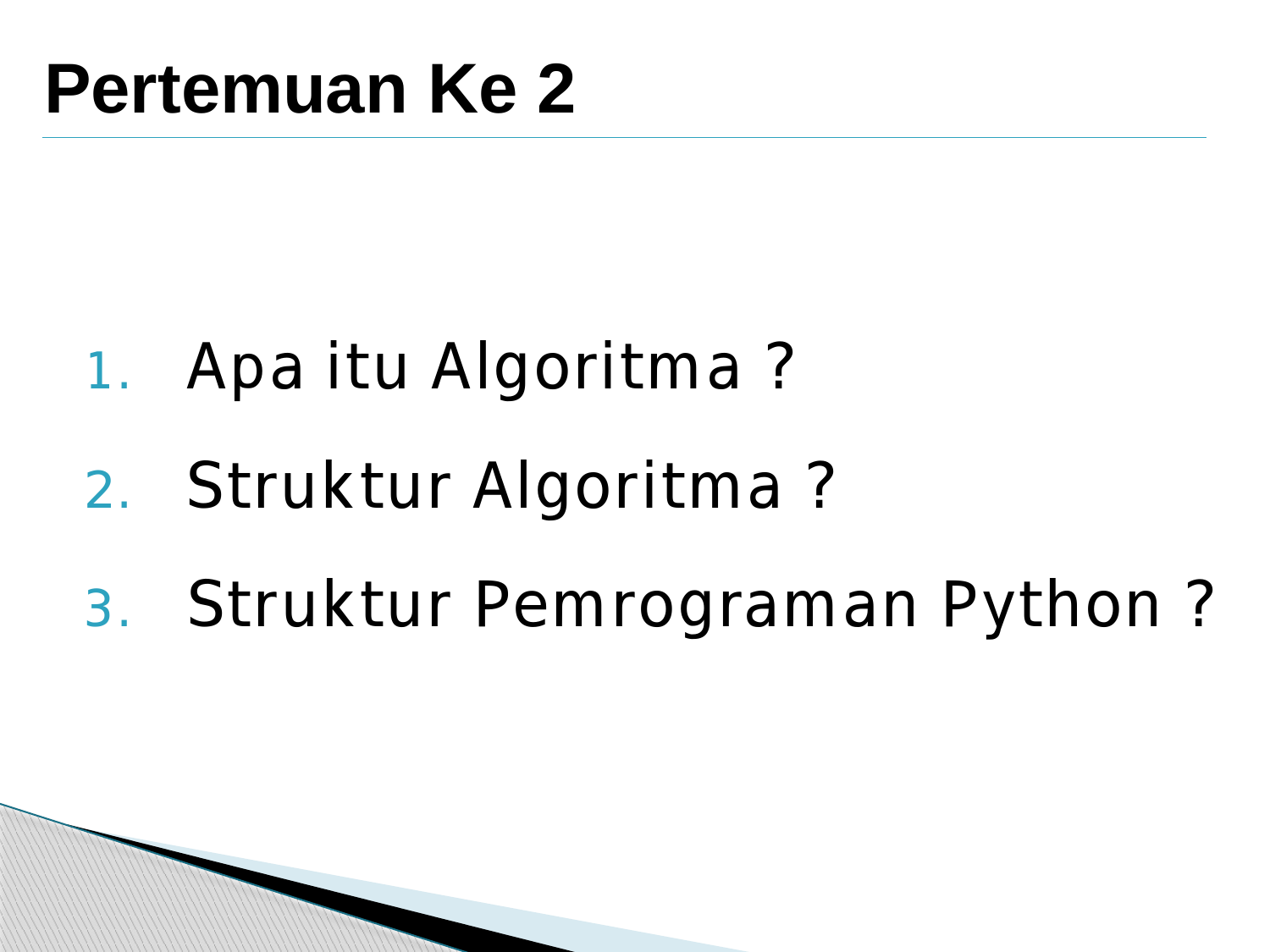

Pertemuan Ke 2
Apa itu Algoritma ?
Struktur Algoritma ?
Struktur Pemrograman Python ?